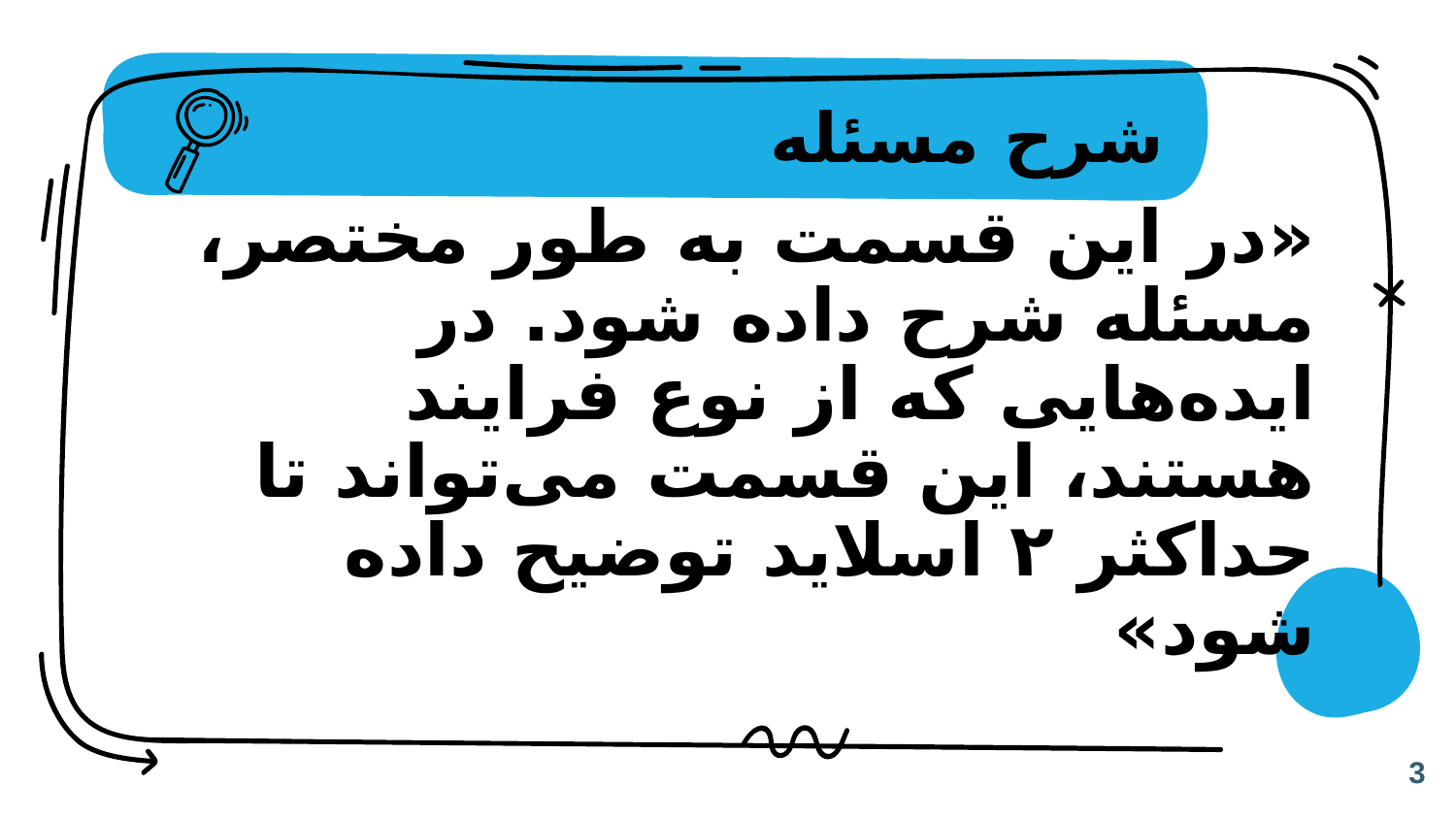

# شرح مسئله
«در این قسمت به طور مختصر، مسئله شرح داده شود. در ایده‌هایی که از نوع فرایند هستند، این قسمت می‌تواند تا حداکثر ۲ اسلاید توضیح داده شود»
3